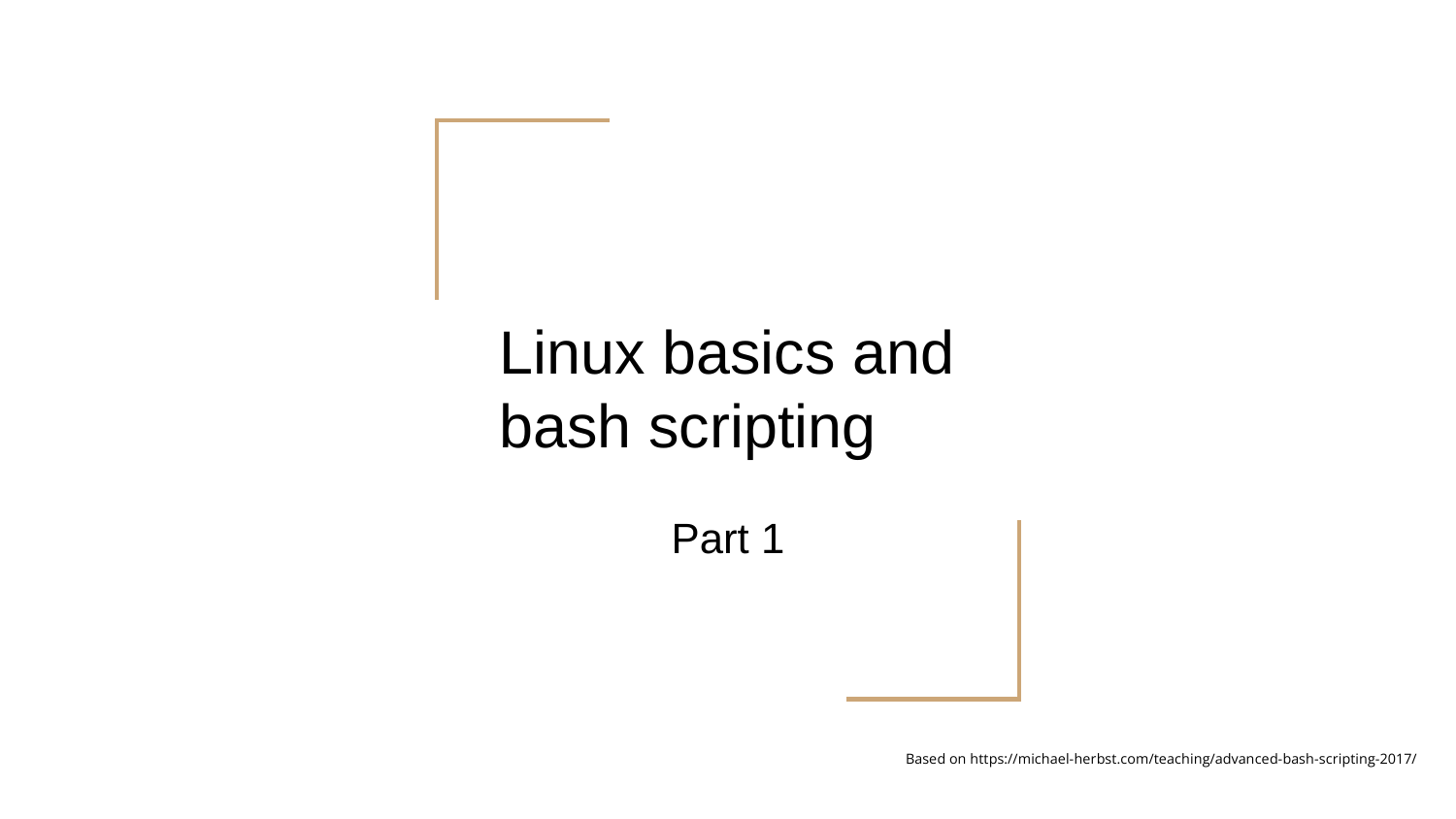

# Linux basics and bash scripting
Part 1
Based on https://michael-herbst.com/teaching/advanced-bash-scripting-2017/